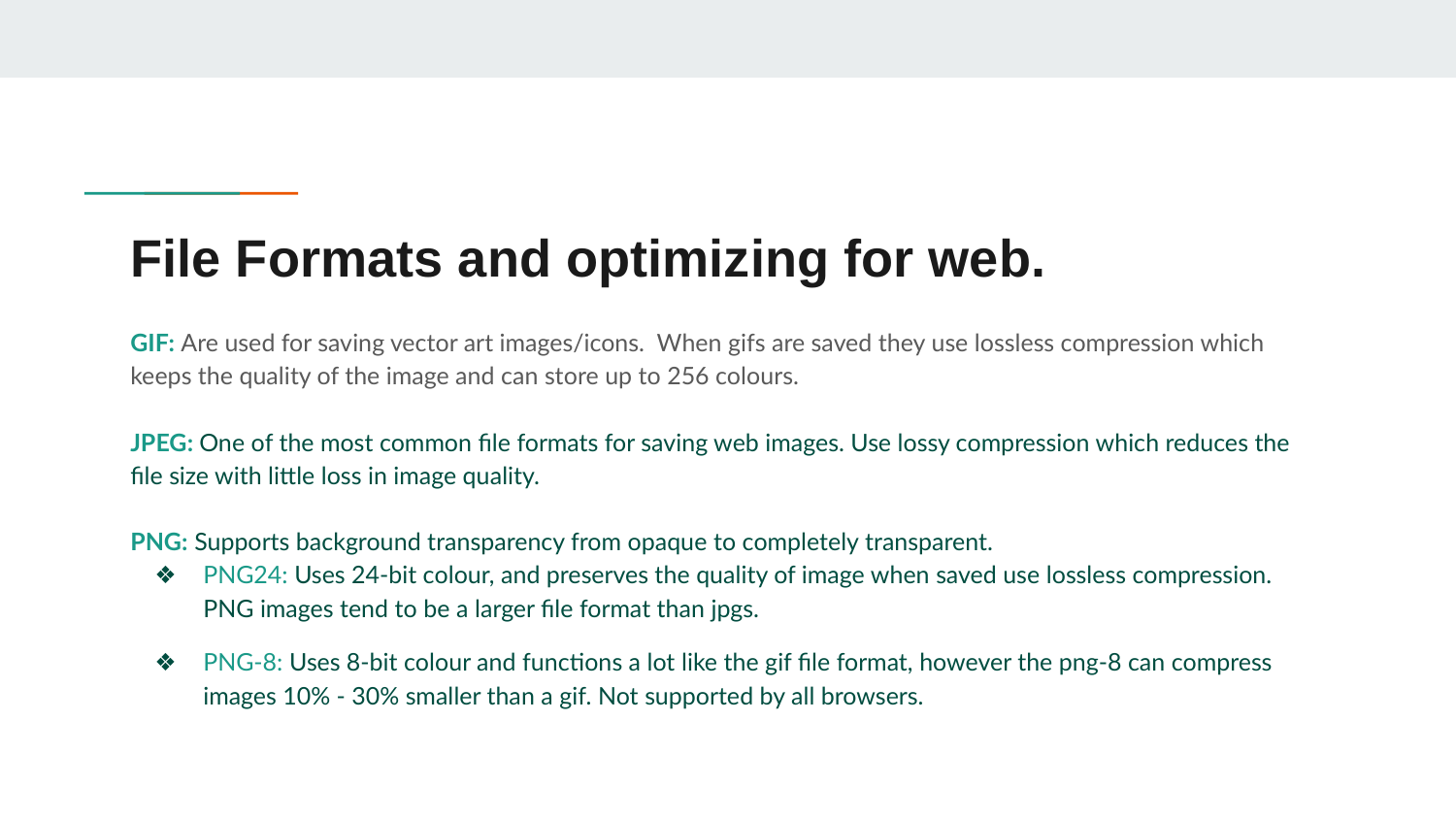

# File Formats and optimizing for web.
GIF: Are used for saving vector art images/icons.  When gifs are saved they use lossless compression which keeps the quality of the image and can store up to 256 colours.

JPEG: One of the most common file formats for saving web images. Use lossy compression which reduces the file size with little loss in image quality.
PNG: Supports background transparency from opaque to completely transparent.
PNG24: Uses 24-bit colour, and preserves the quality of image when saved use lossless compression. PNG images tend to be a larger file format than jpgs.
PNG-8: Uses 8-bit colour and functions a lot like the gif file format, however the png-8 can compress images 10% - 30% smaller than a gif. Not supported by all browsers.